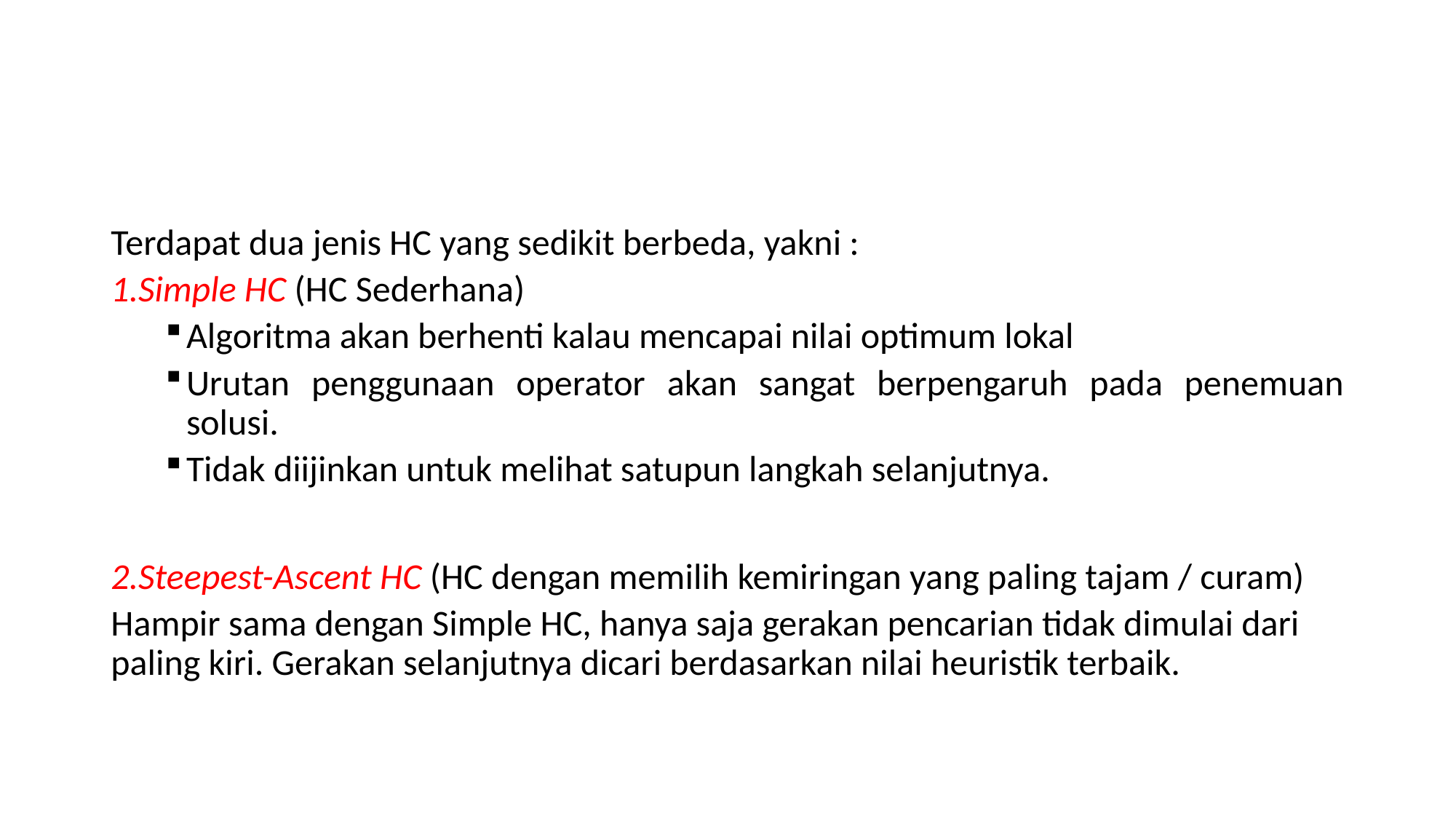

#
Terdapat dua jenis HC yang sedikit berbeda, yakni :
Simple HC (HC Sederhana)
Algoritma akan berhenti kalau mencapai nilai optimum lokal
Urutan penggunaan operator akan sangat berpengaruh pada penemuan solusi.
Tidak diijinkan untuk melihat satupun langkah selanjutnya.

Steepest-Ascent HC (HC dengan memilih kemiringan yang paling tajam / curam)
Hampir sama dengan Simple HC, hanya saja gerakan pencarian tidak dimulai dari paling kiri. Gerakan selanjutnya dicari berdasarkan nilai heuristik terbaik.